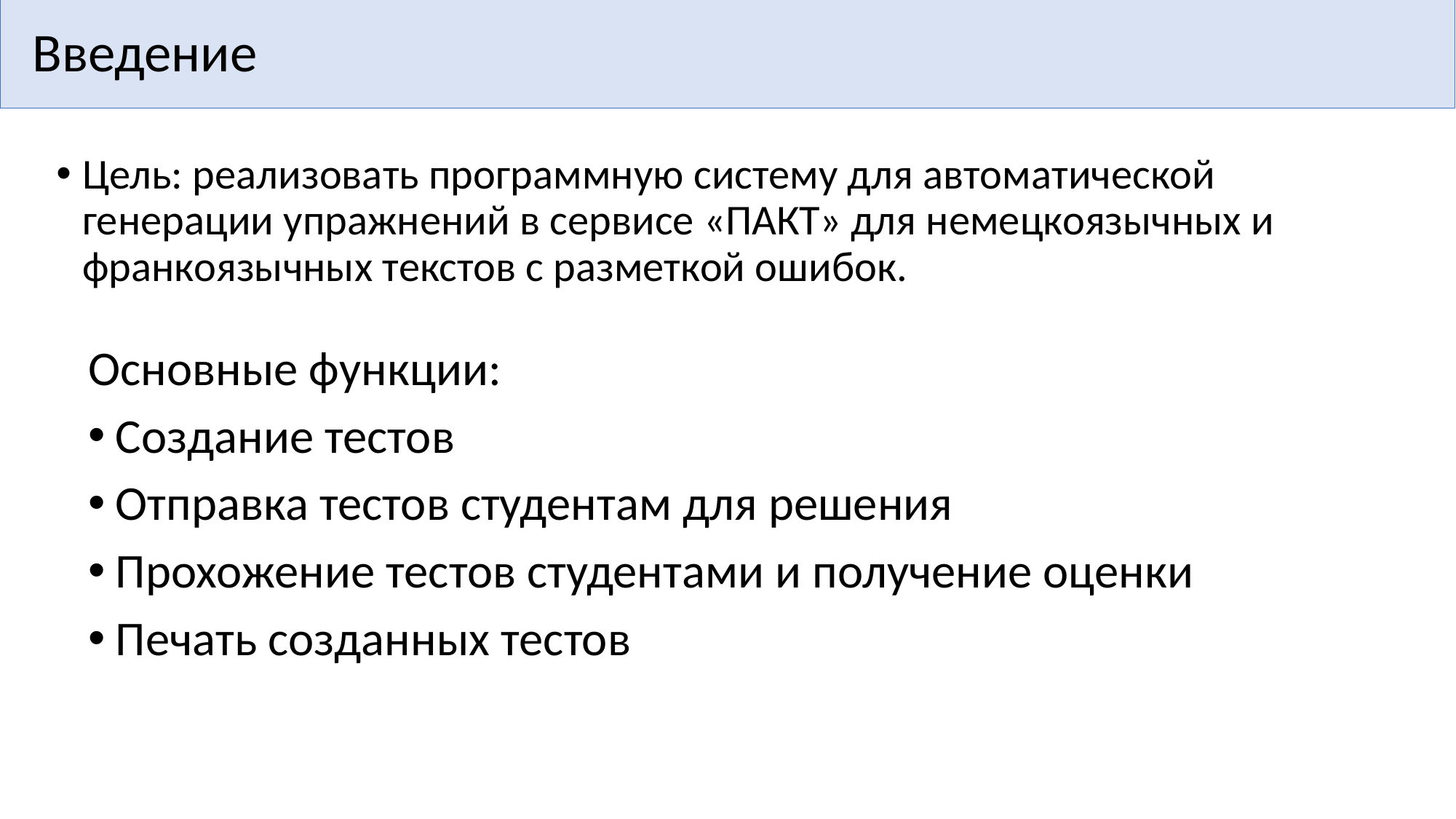

Введение
Цель: реализовать программную систему для автоматической генерации упражнений в сервисе «ПАКТ» для немецкоязычных и франкоязычных текстов с разметкой ошибок.
Основные функции:
Создание тестов
Отправка тестов студентам для решения
Прохожение тестов студентами и получение оценки
Печать созданных тестов